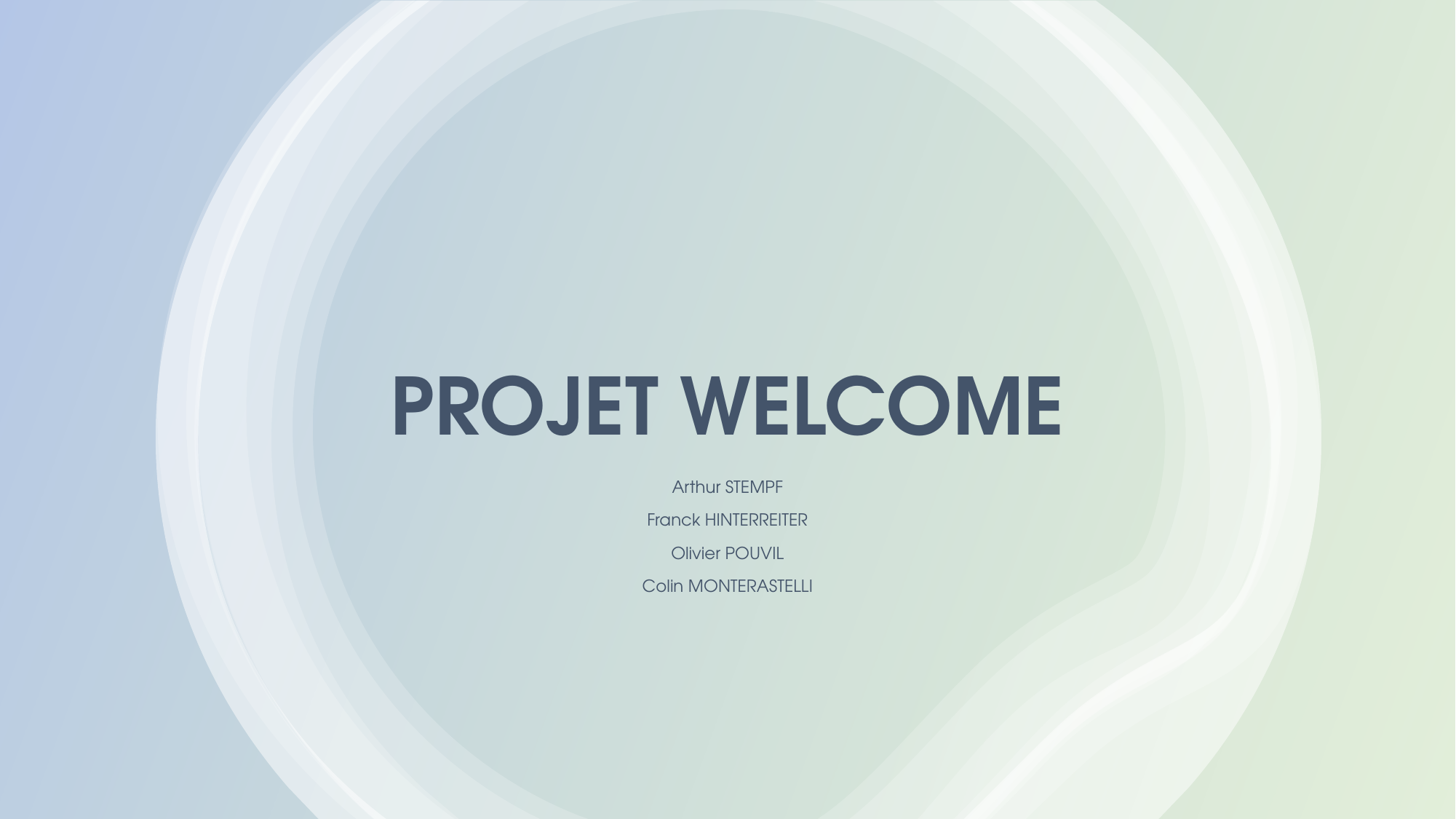

PROJET WELCOME
Arthur STEMPF
Franck HINTERREITER
Olivier POUVIL
Colin MONTERASTELLI